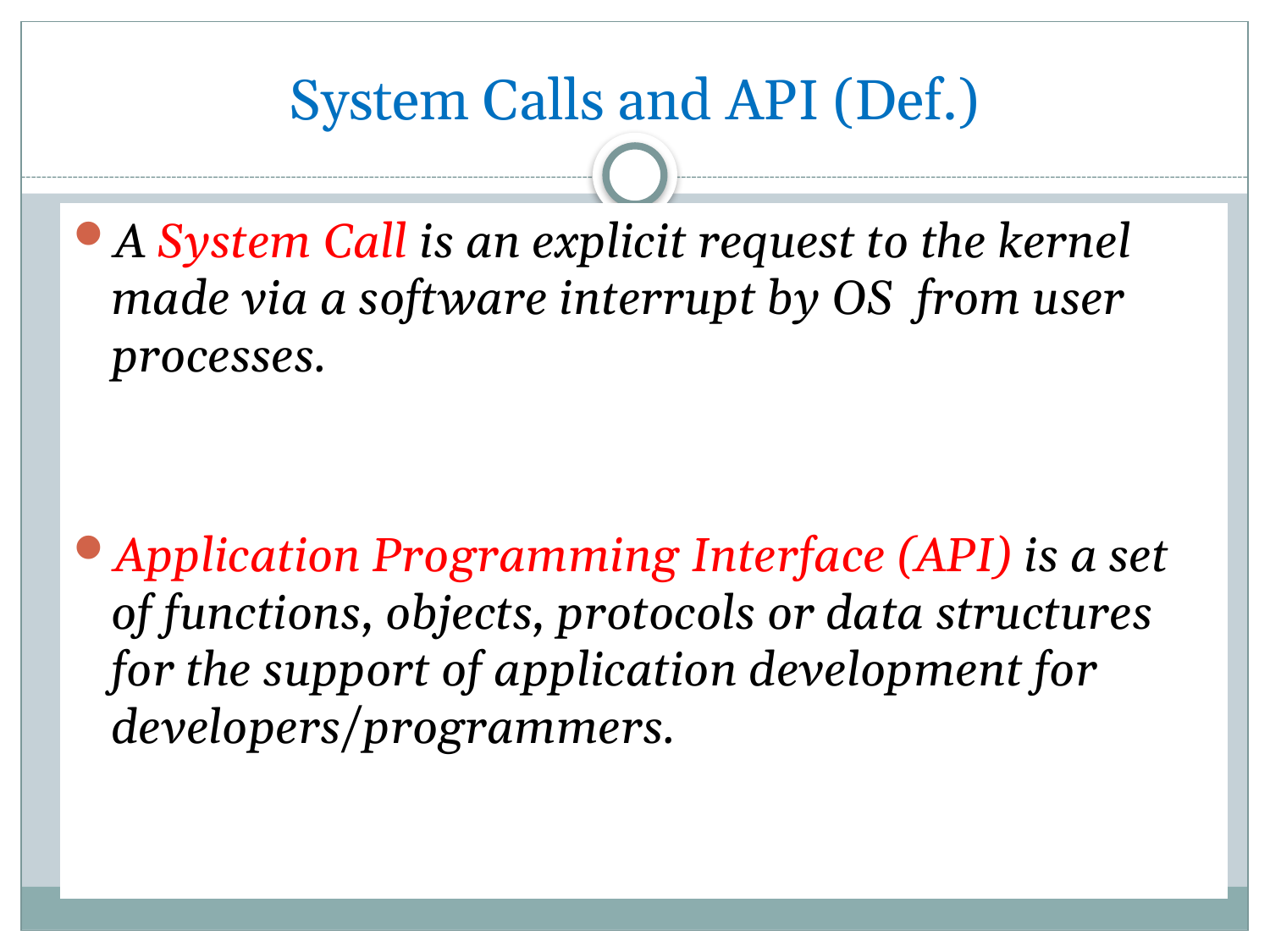

# System Calls and API (Def.)
A System Call is an explicit request to the kernel made via a software interrupt by OS  from user processes.

Application Programming Interface (API) is a set of functions, objects, protocols or data structures for the support of application development for  developers/programmers.